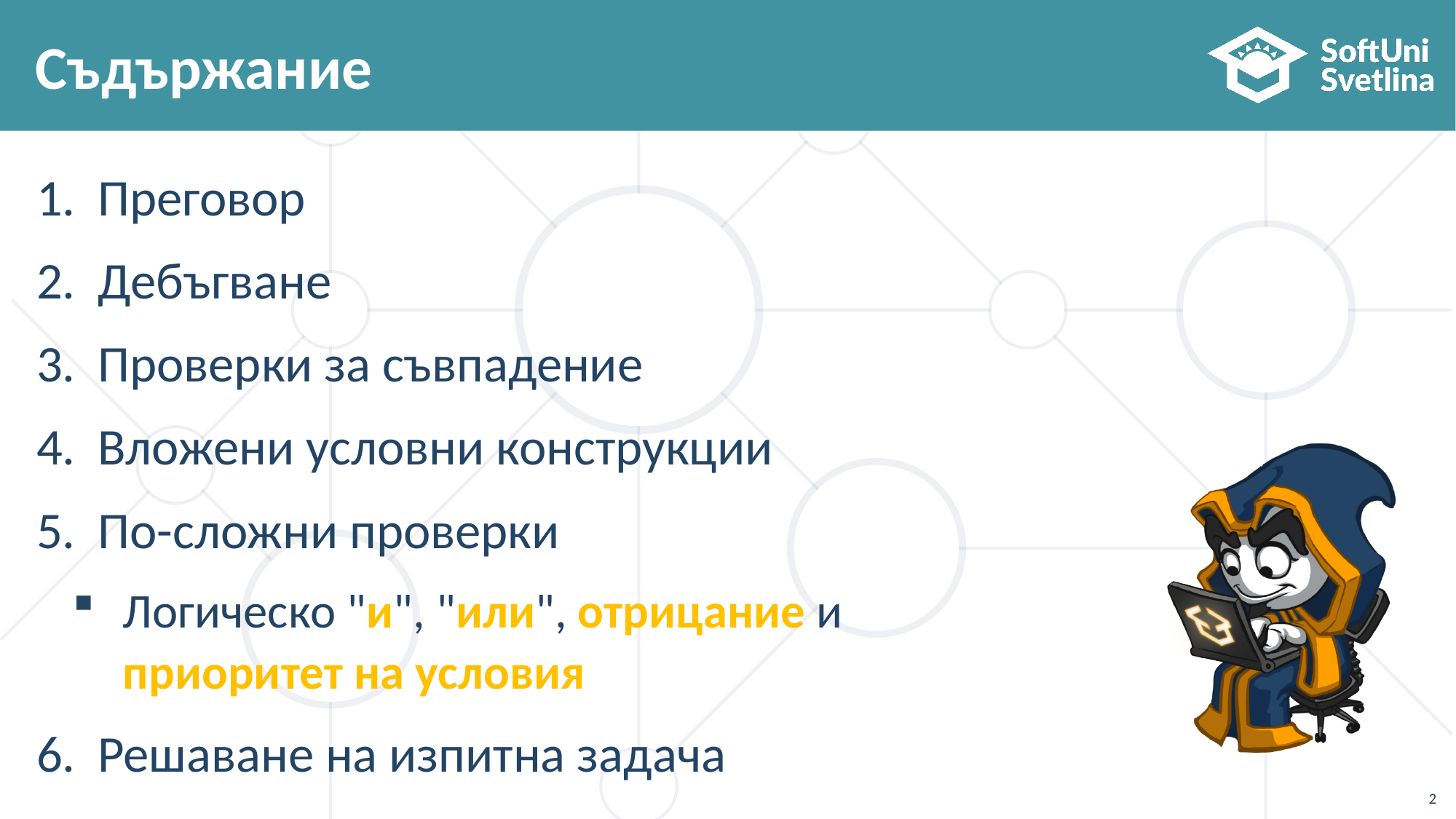

# Съдържание
Преговор
Дебъгване
Проверки за съвпадение
Вложени условни конструкции
По-сложни проверки
Логическо "и", "или", отрицание и
приоритет на условия
Решаване на изпитна задача
2